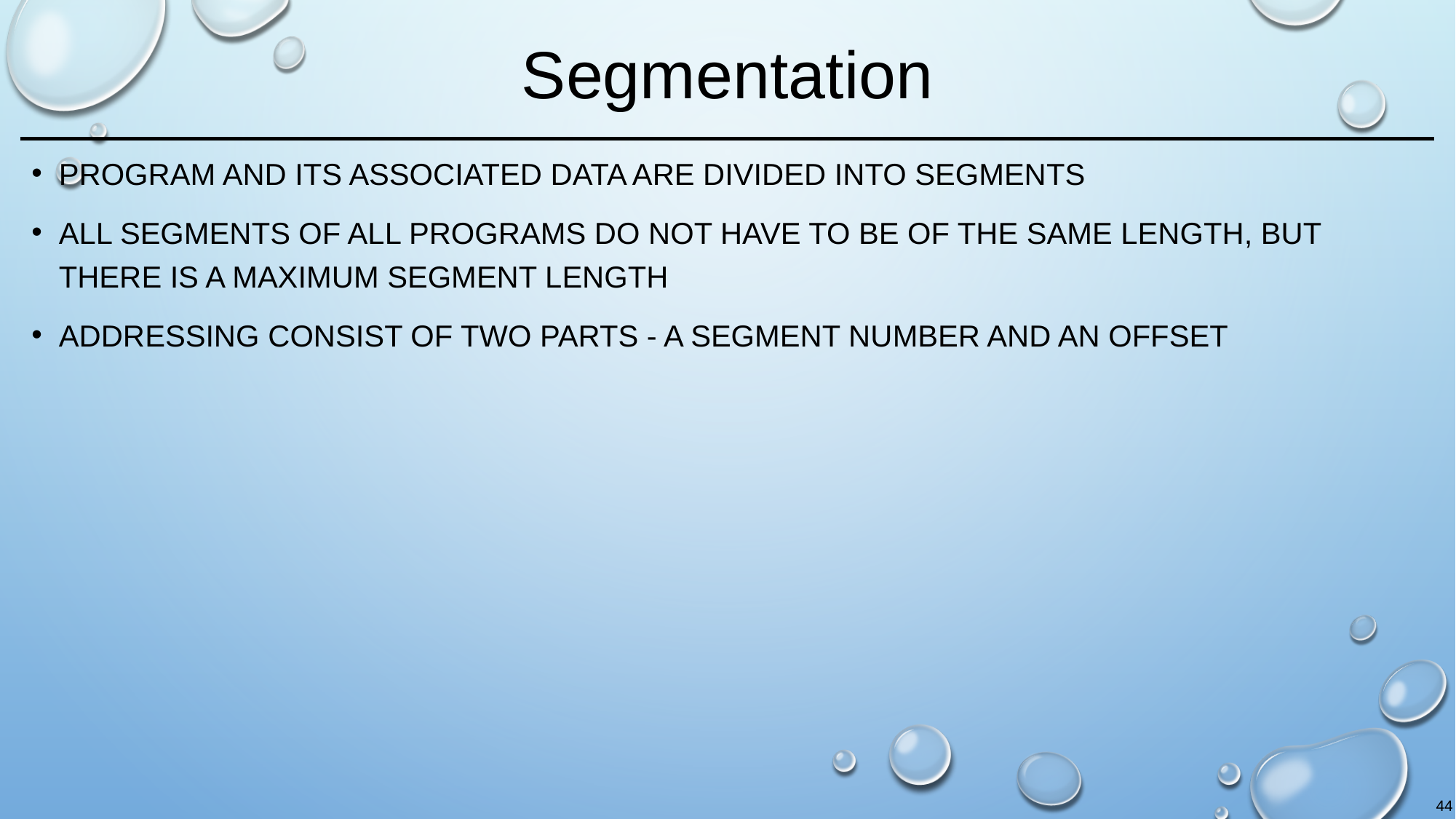

# Segmentation
Program and its associated data are divided into segments
All segments of all programs do not have to be of the same length, but there is a maximum segment length
Addressing consist of two parts - a segment number and an offset
44